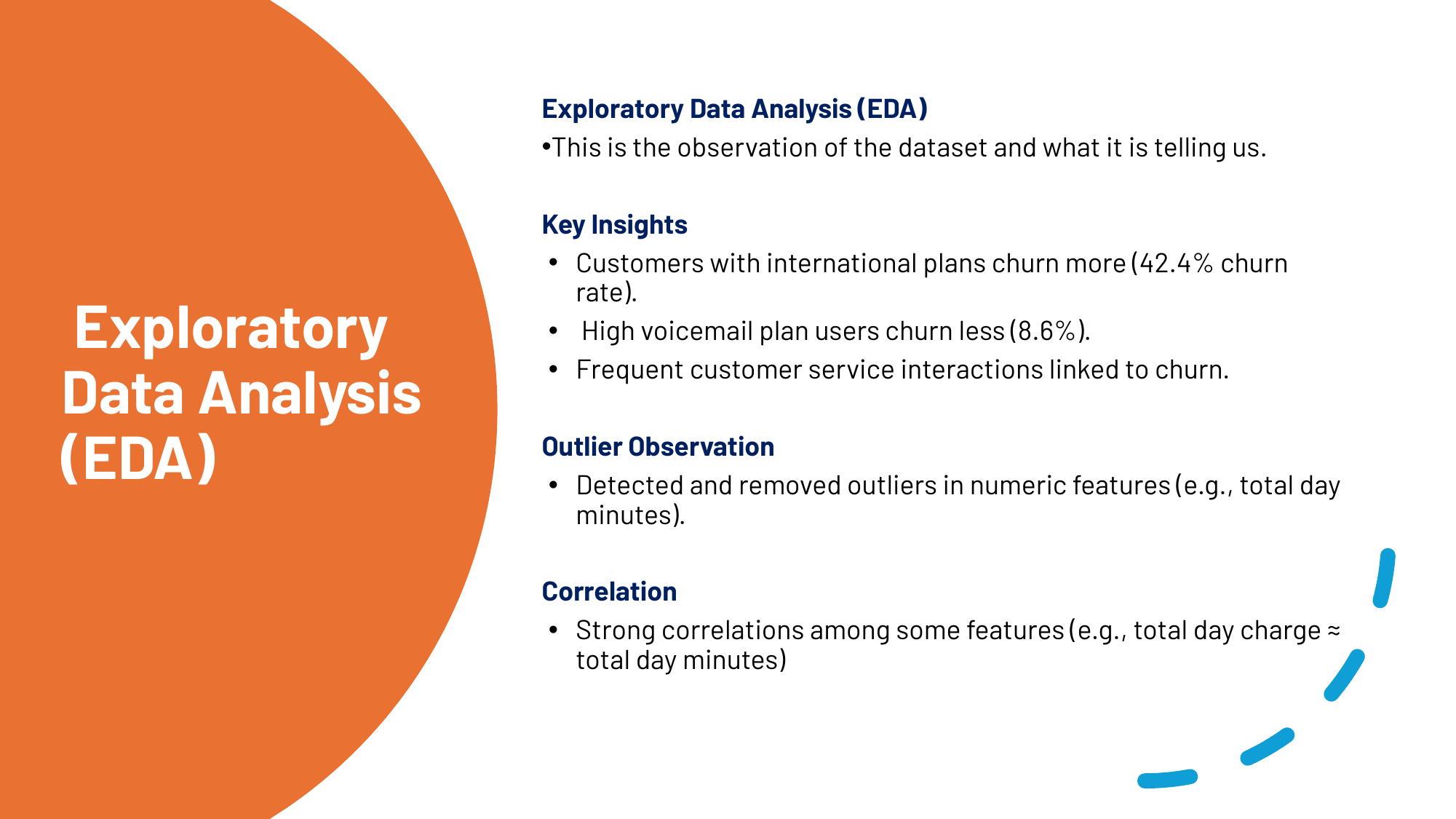

Exploratory Data Analysis (EDA)
This is the observation of the dataset and what it is telling us.

Key Insights
Customers with international plans churn more (42.4% churn rate).
 High voicemail plan users churn less (8.6%).
Frequent customer service interactions linked to churn.

Outlier Observation
Detected and removed outliers in numeric features (e.g., total day minutes).

Correlation
Strong correlations among some features (e.g., total day charge ≈ total day minutes)

 Exploratory Data Analysis (EDA)